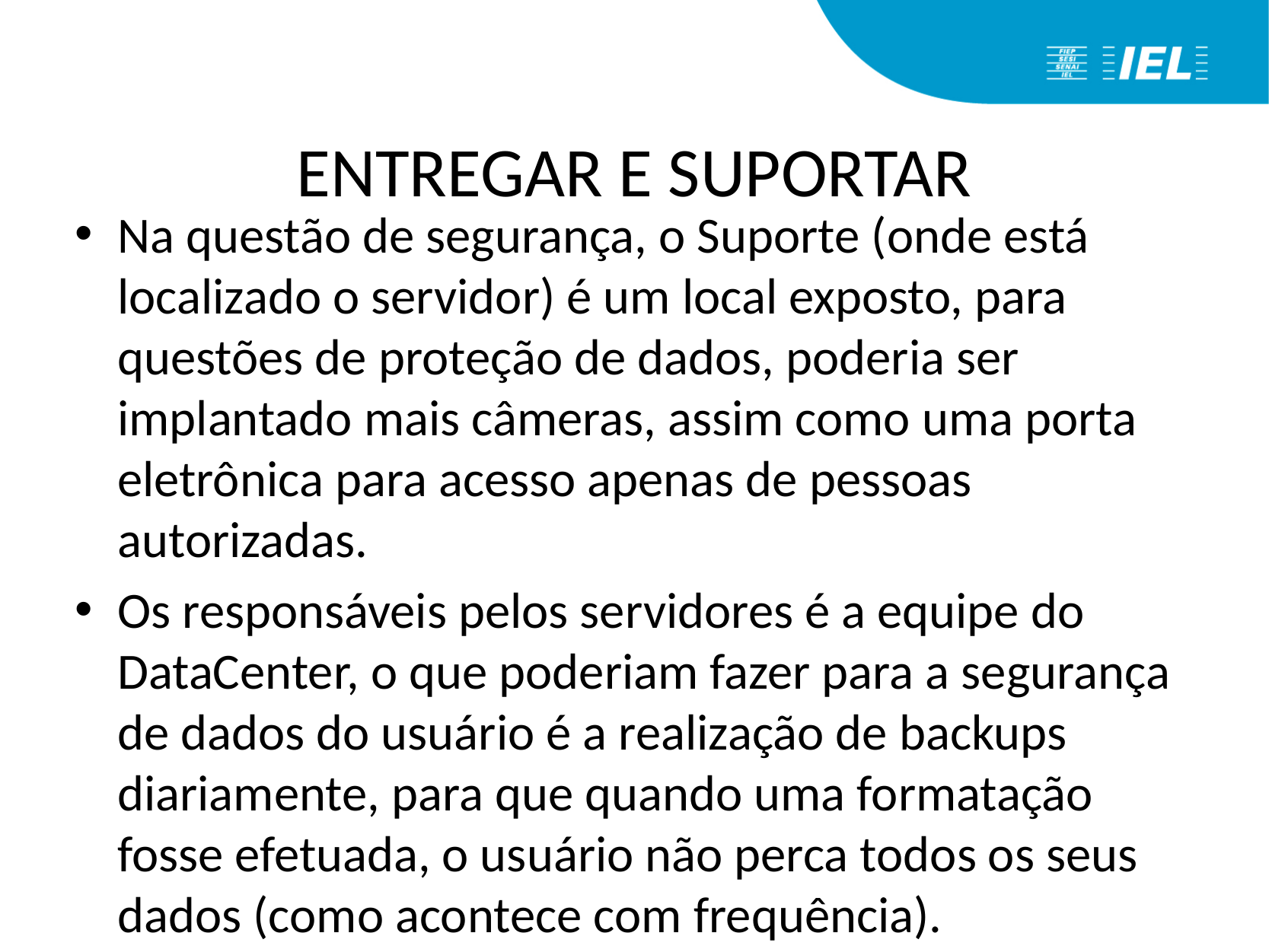

# ENTREGAR E SUPORTAR
Na questão de segurança, o Suporte (onde está localizado o servidor) é um local exposto, para questões de proteção de dados, poderia ser implantado mais câmeras, assim como uma porta eletrônica para acesso apenas de pessoas autorizadas.
Os responsáveis pelos servidores é a equipe do DataCenter, o que poderiam fazer para a segurança de dados do usuário é a realização de backups diariamente, para que quando uma formatação fosse efetuada, o usuário não perca todos os seus dados (como acontece com frequência).